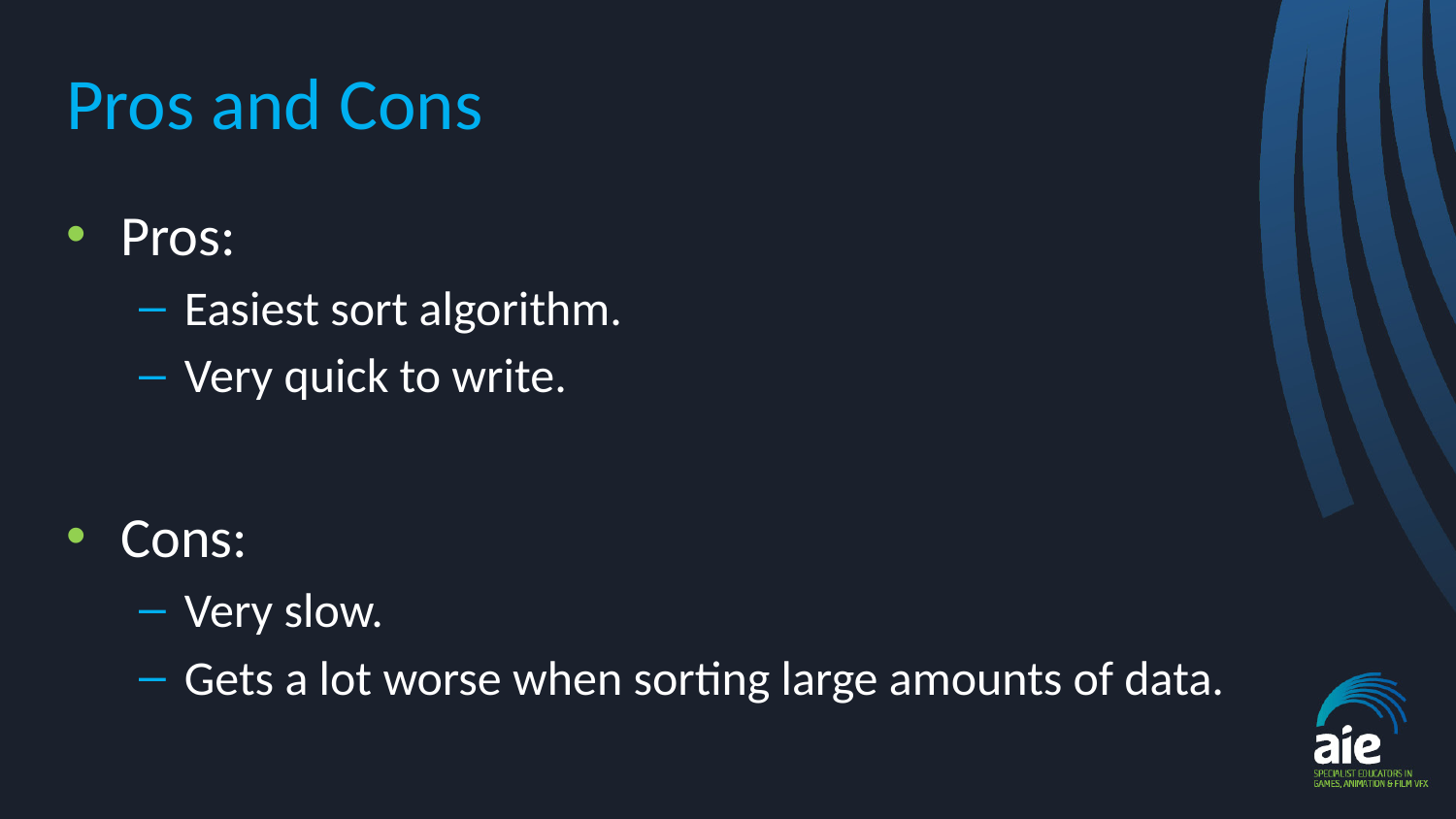

# Pros and Cons
Pros:
Easiest sort algorithm.
Very quick to write.

Cons:
Very slow.
Gets a lot worse when sorting large amounts of data.